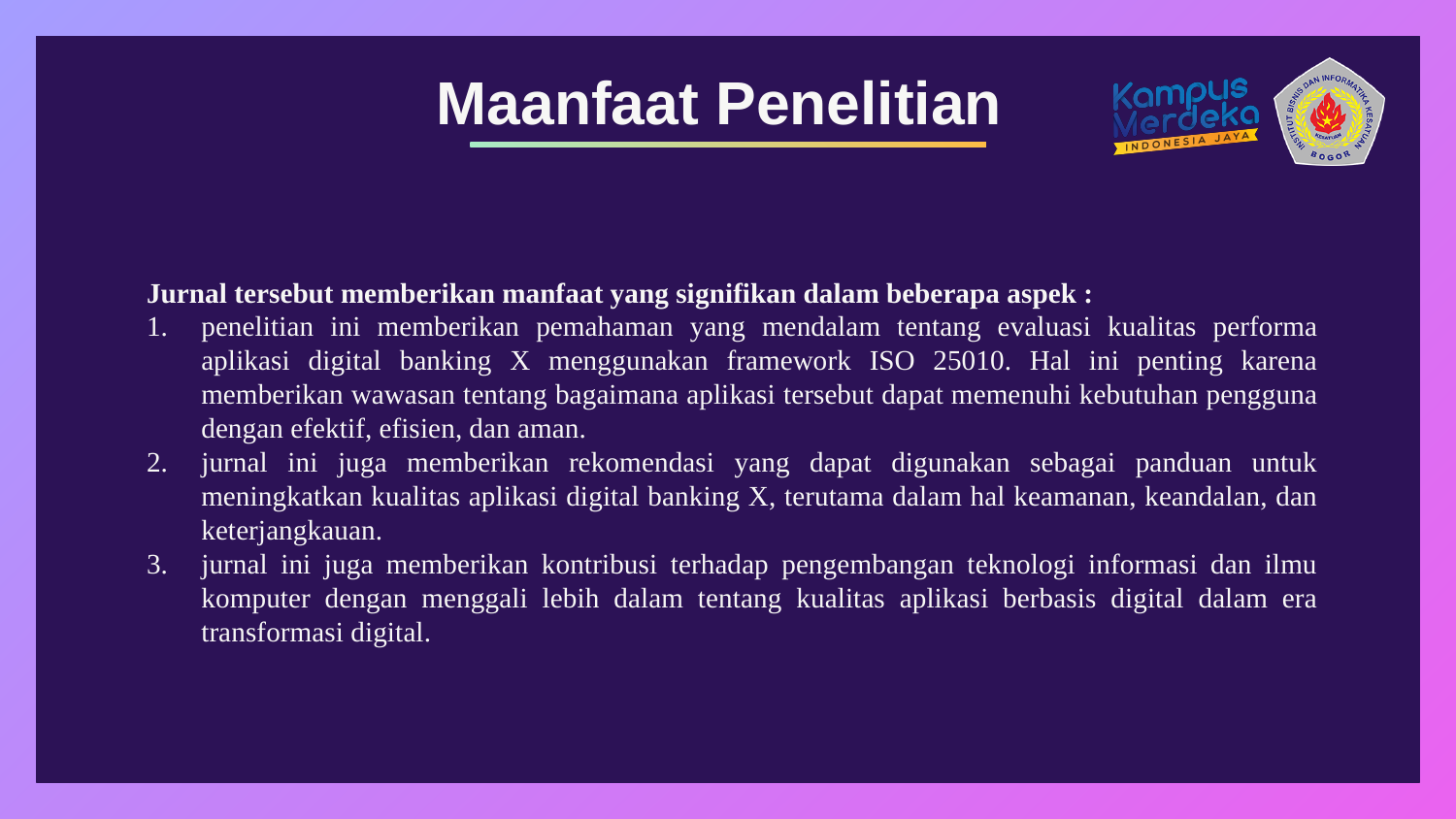

# Maanfaat Penelitian
Jurnal tersebut memberikan manfaat yang signifikan dalam beberapa aspek :
penelitian ini memberikan pemahaman yang mendalam tentang evaluasi kualitas performa aplikasi digital banking X menggunakan framework ISO 25010. Hal ini penting karena memberikan wawasan tentang bagaimana aplikasi tersebut dapat memenuhi kebutuhan pengguna dengan efektif, efisien, dan aman.
jurnal ini juga memberikan rekomendasi yang dapat digunakan sebagai panduan untuk meningkatkan kualitas aplikasi digital banking X, terutama dalam hal keamanan, keandalan, dan keterjangkauan.
jurnal ini juga memberikan kontribusi terhadap pengembangan teknologi informasi dan ilmu komputer dengan menggali lebih dalam tentang kualitas aplikasi berbasis digital dalam era transformasi digital.